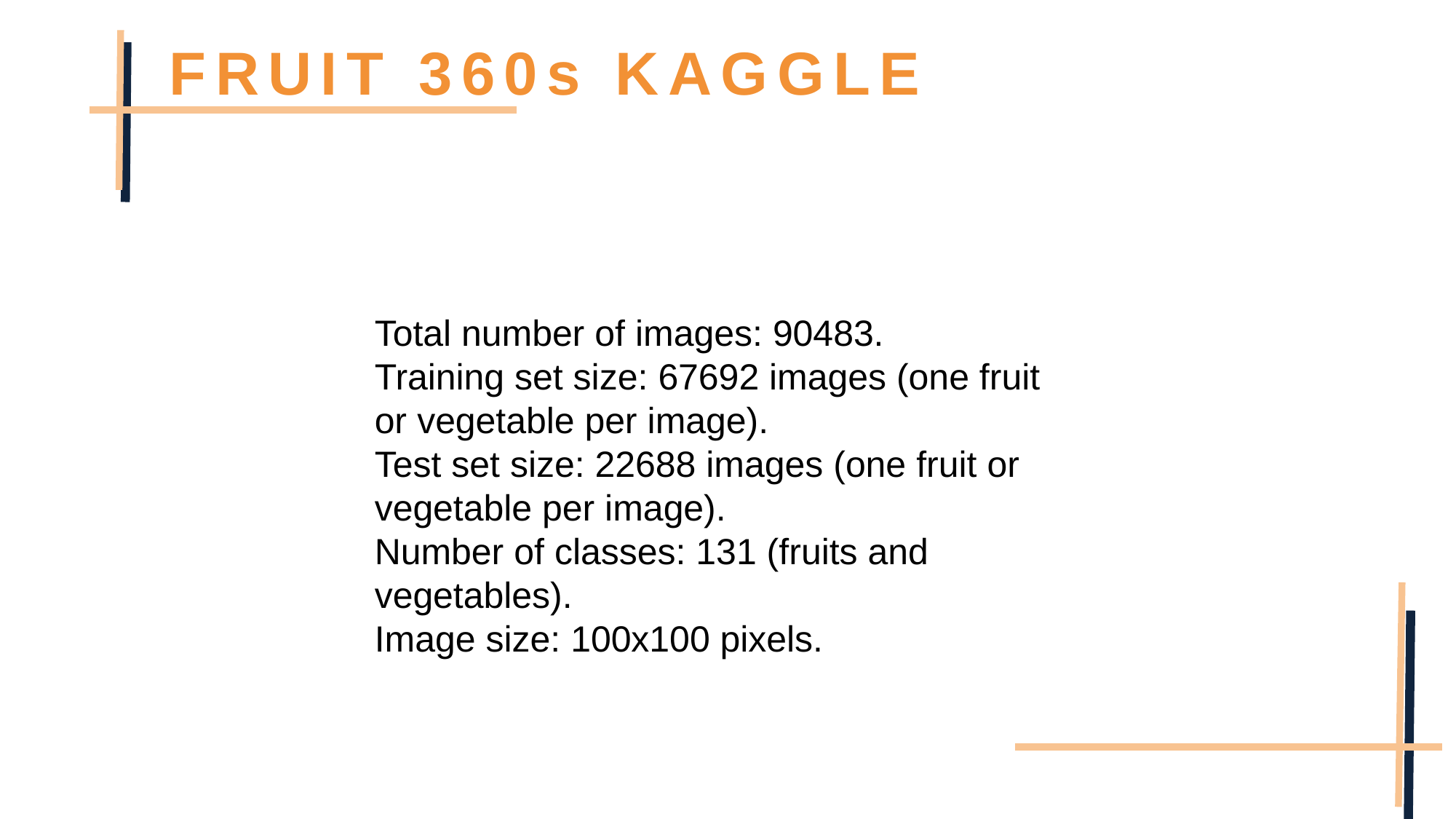

FRUIT 360s KAGGLE
Total number of images: 90483.
Training set size: 67692 images (one fruit or vegetable per image).
Test set size: 22688 images (one fruit or vegetable per image).
Number of classes: 131 (fruits and vegetables).
Image size: 100x100 pixels.